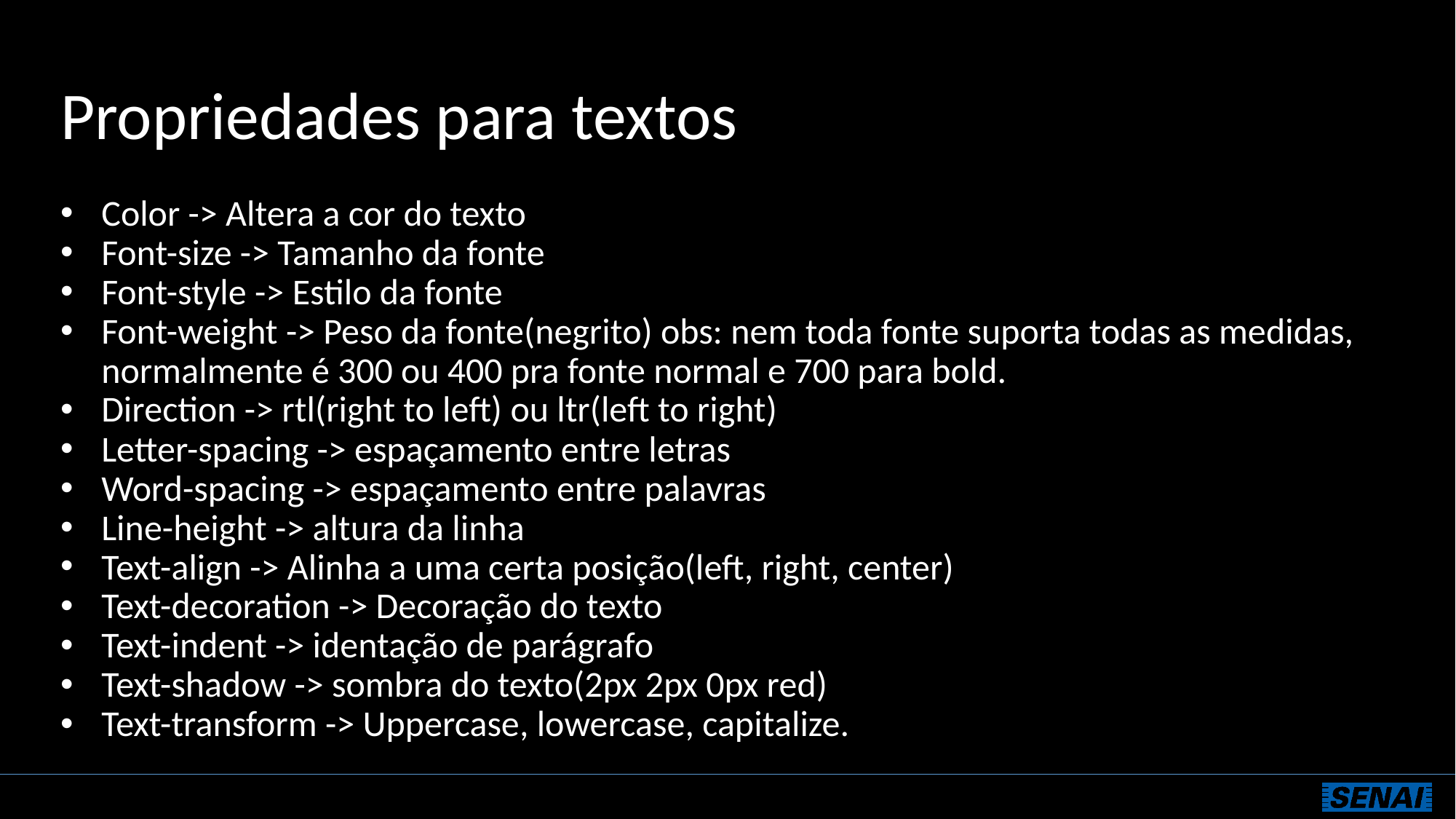

# Propriedades para textos

Color -> Altera a cor do texto
Font-size -> Tamanho da fonte
Font-style -> Estilo da fonte
Font-weight -> Peso da fonte(negrito) obs: nem toda fonte suporta todas as medidas, normalmente é 300 ou 400 pra fonte normal e 700 para bold.
Direction -> rtl(right to left) ou ltr(left to right)
Letter-spacing -> espaçamento entre letras
Word-spacing -> espaçamento entre palavras
Line-height -> altura da linha
Text-align -> Alinha a uma certa posição(left, right, center)
Text-decoration -> Decoração do texto
Text-indent -> identação de parágrafo
Text-shadow -> sombra do texto(2px 2px 0px red)
Text-transform -> Uppercase, lowercase, capitalize.